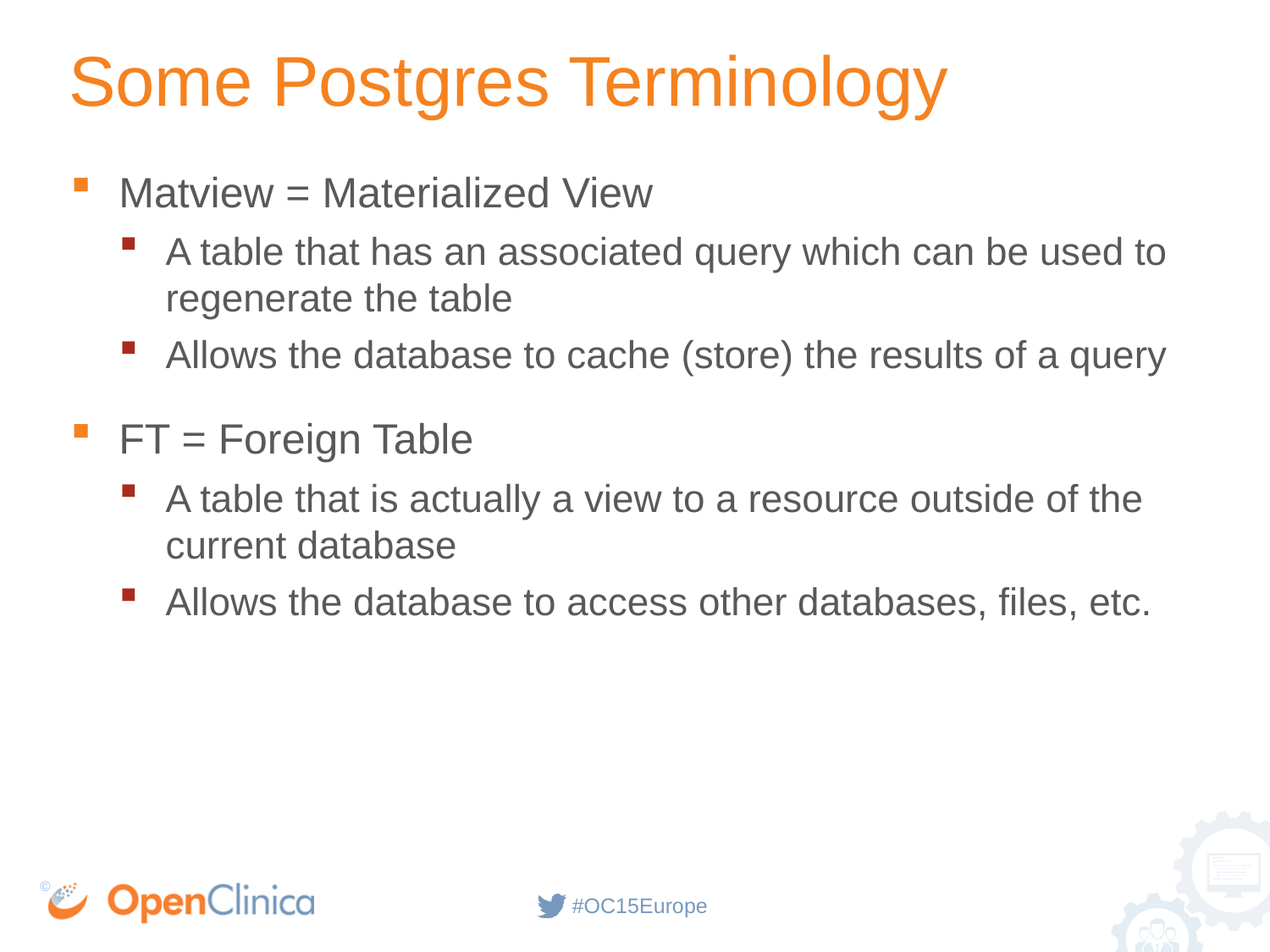

# Some Postgres Terminology
Matview = Materialized View
A table that has an associated query which can be used to regenerate the table
Allows the database to cache (store) the results of a query
FT = Foreign Table
A table that is actually a view to a resource outside of the current database
Allows the database to access other databases, files, etc.